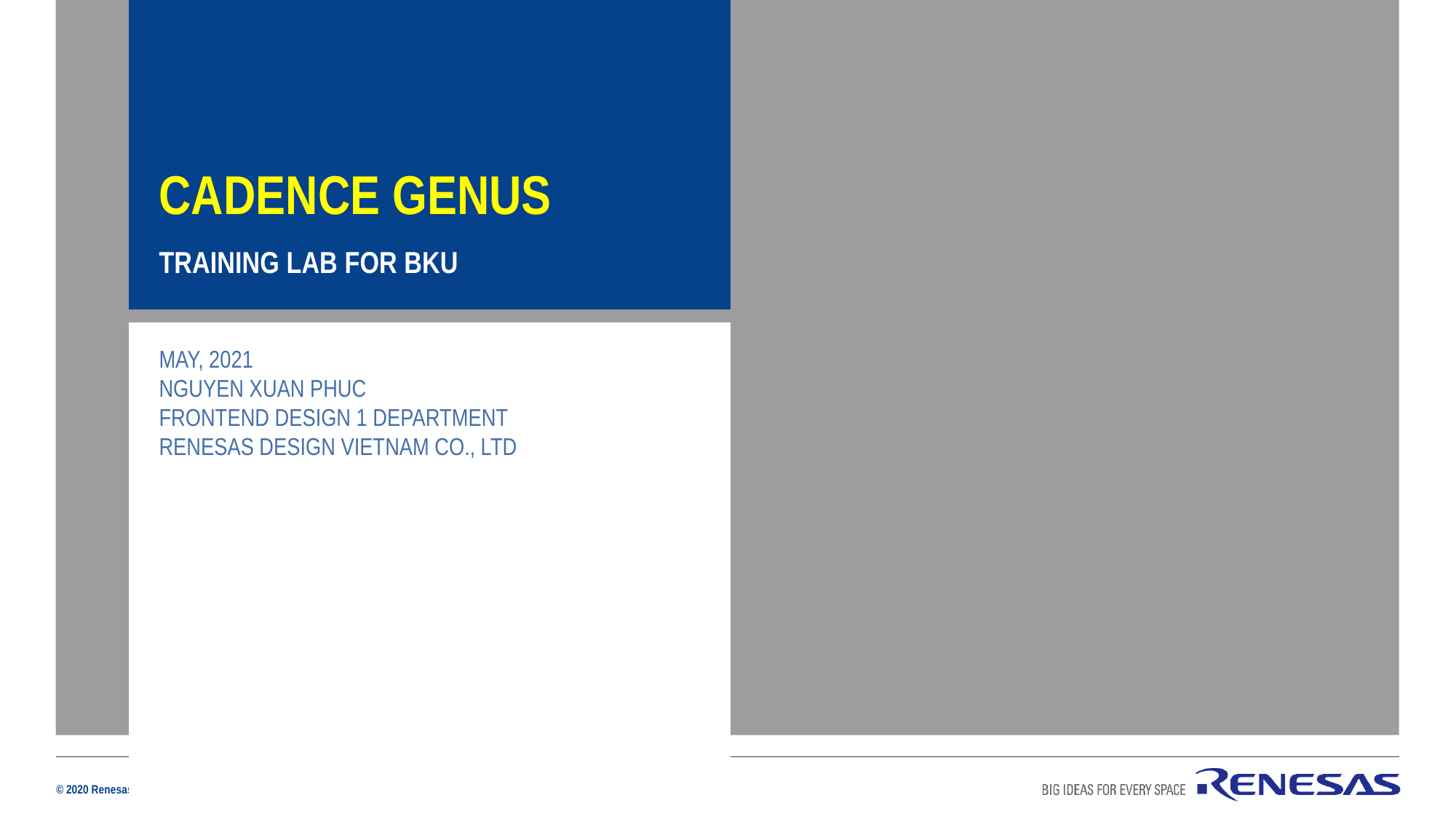

Cadence genus
Training lab for bku
May, 2021
NGUYEN XUAN PHUC
FRONTEND DESIGN 1 DEPARTMENT
Renesas DESIGN VIETNAM CO., LTD